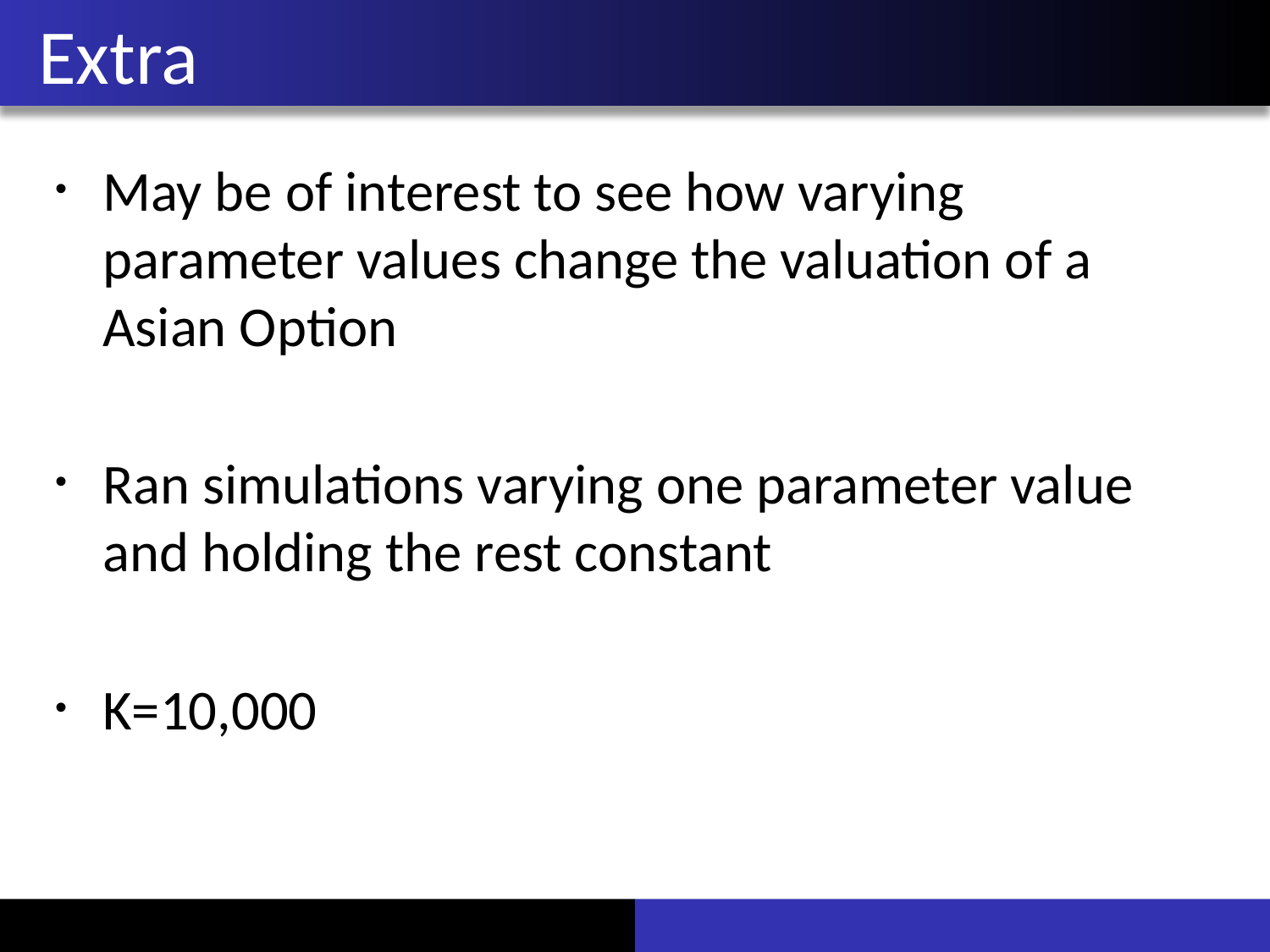

# Extra
May be of interest to see how varying parameter values change the valuation of a Asian Option

Ran simulations varying one parameter value and holding the rest constant

K=10,000